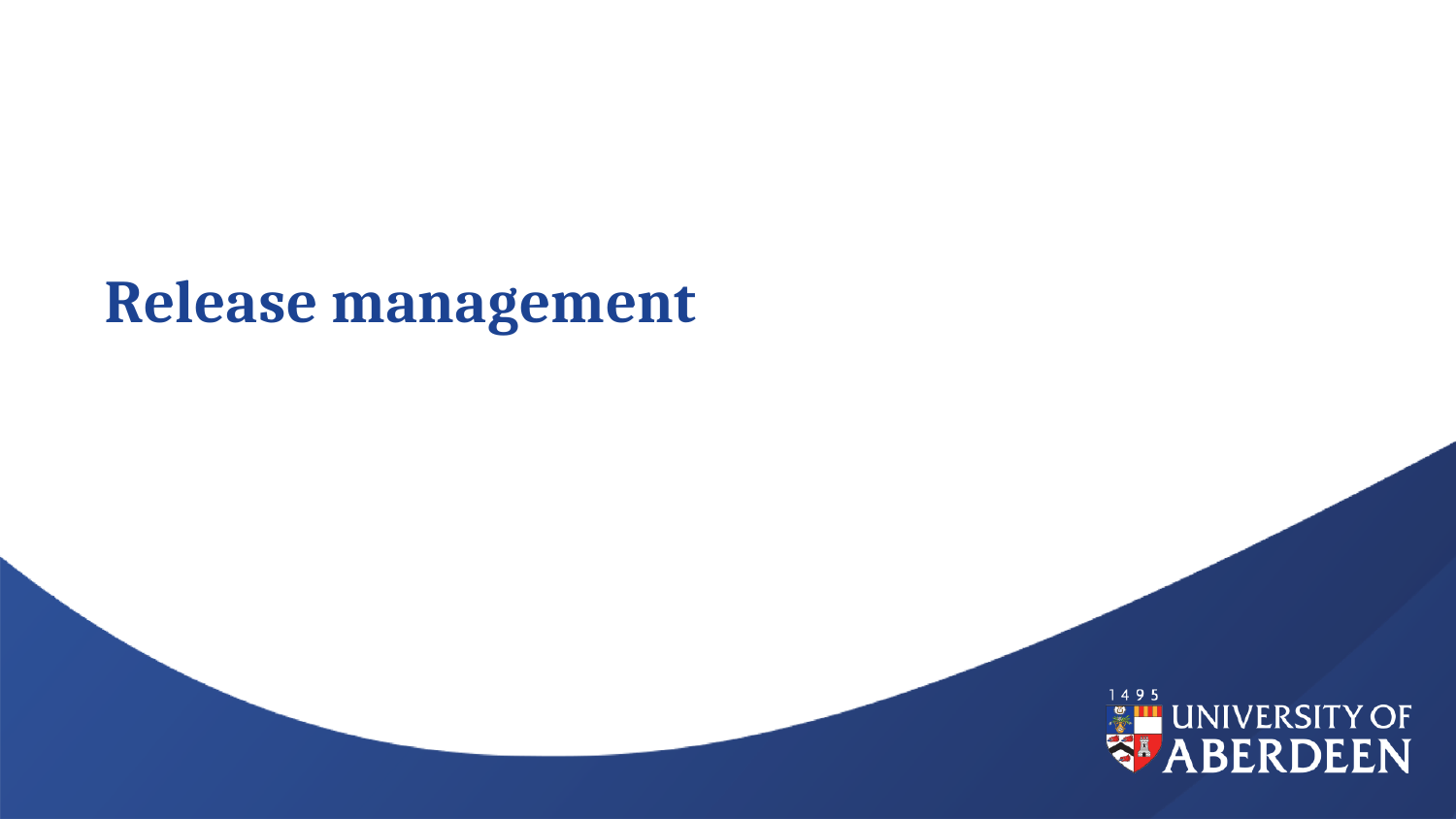

# Release management
Chapter 25 Configuration management
57
11/12/2014